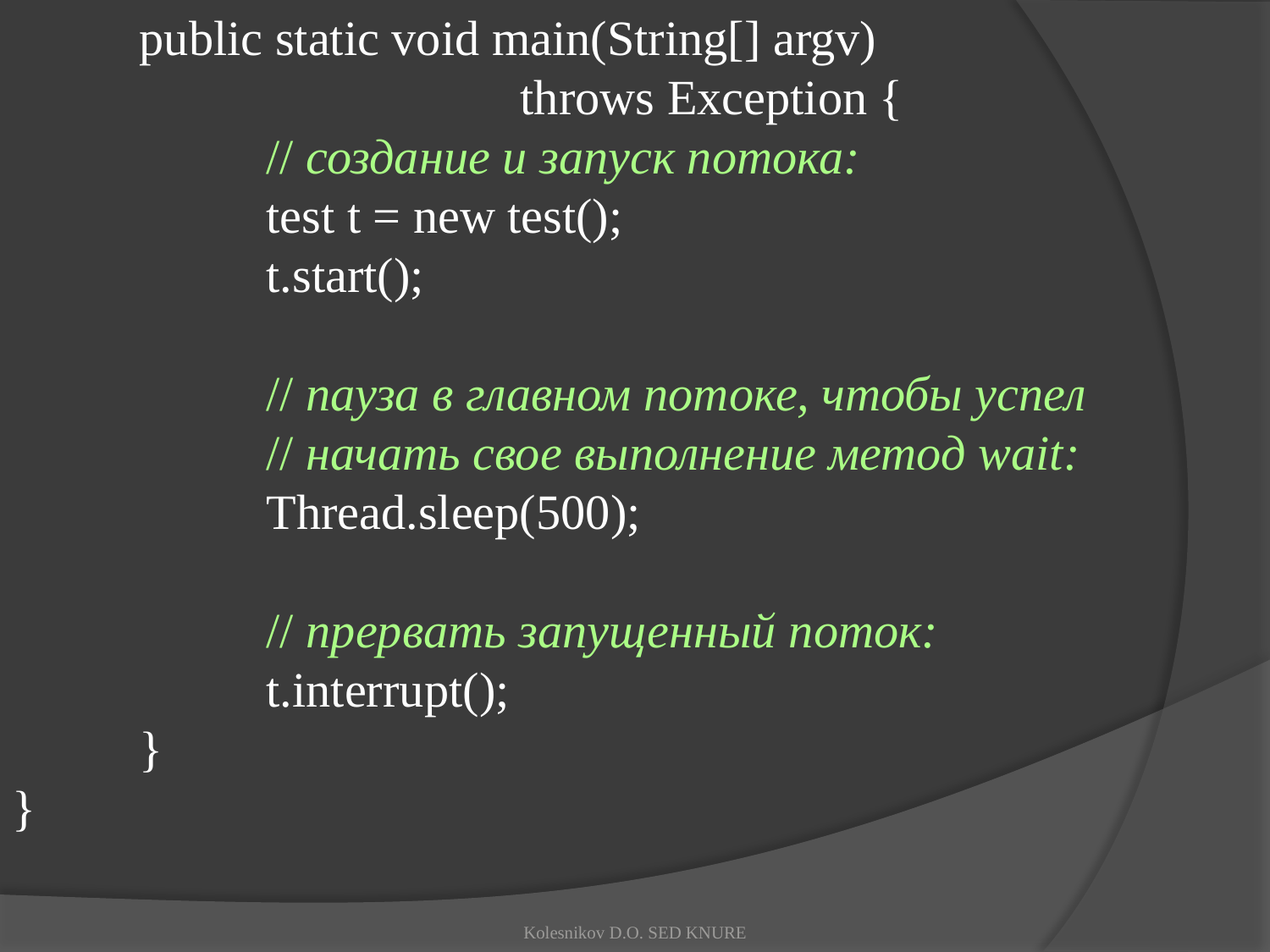

public static void main(String[] argv)
				throws Exception {
		// создание и запуск потока:
		test t = new test();
		t.start();

		// пауза в главном потоке, чтобы успел
		// начать свое выполнение метод wait:
		Thread.sleep(500);

		// прервать запущенный поток:
		t.interrupt();
	}
}
Kolesnikov D.O. SED KNURE